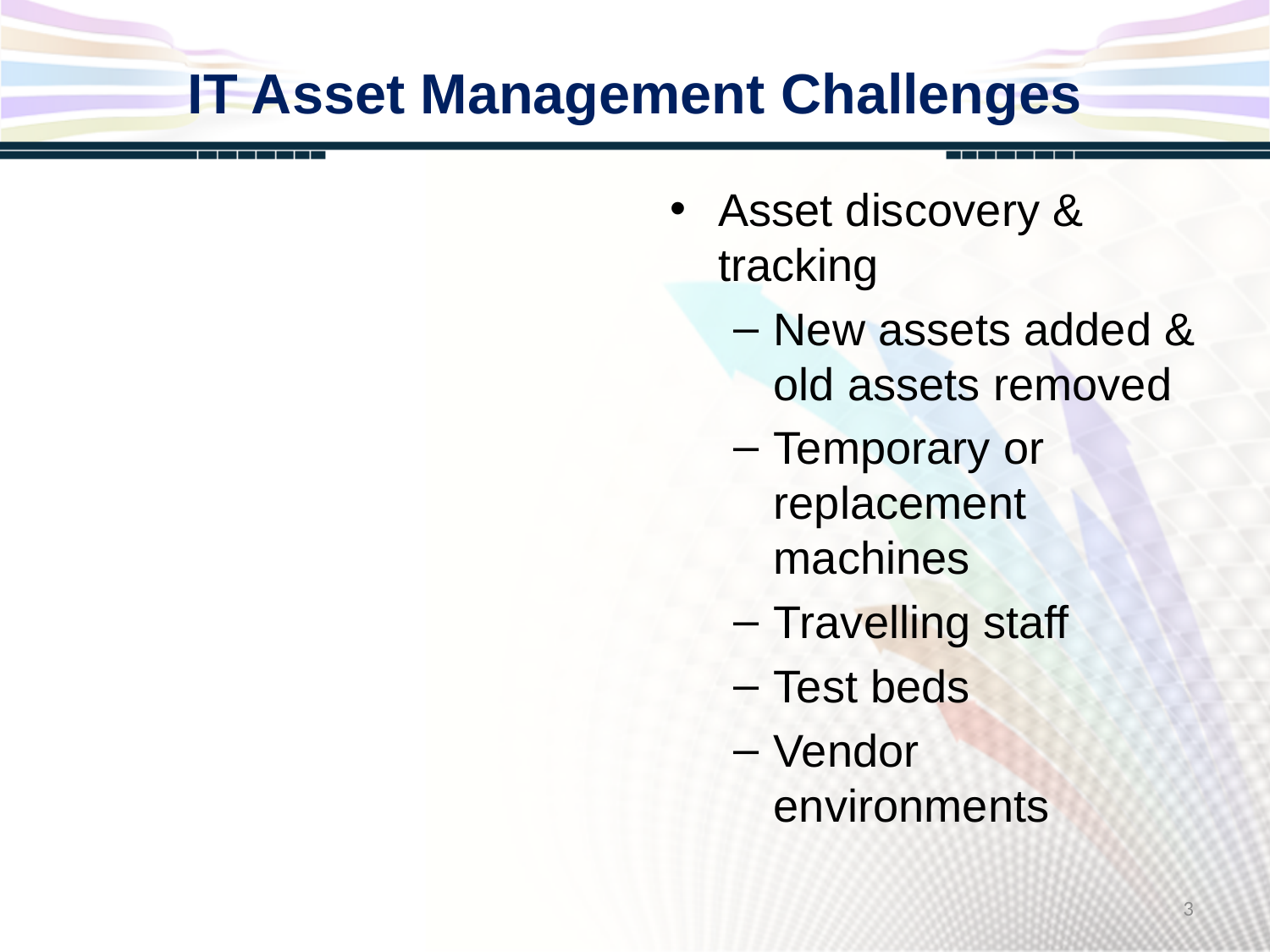

# IT Asset Management Challenges
Asset discovery & tracking
New assets added & old assets removed
Temporary or replacement machines
Travelling staff
Test beds
Vendor environments

3